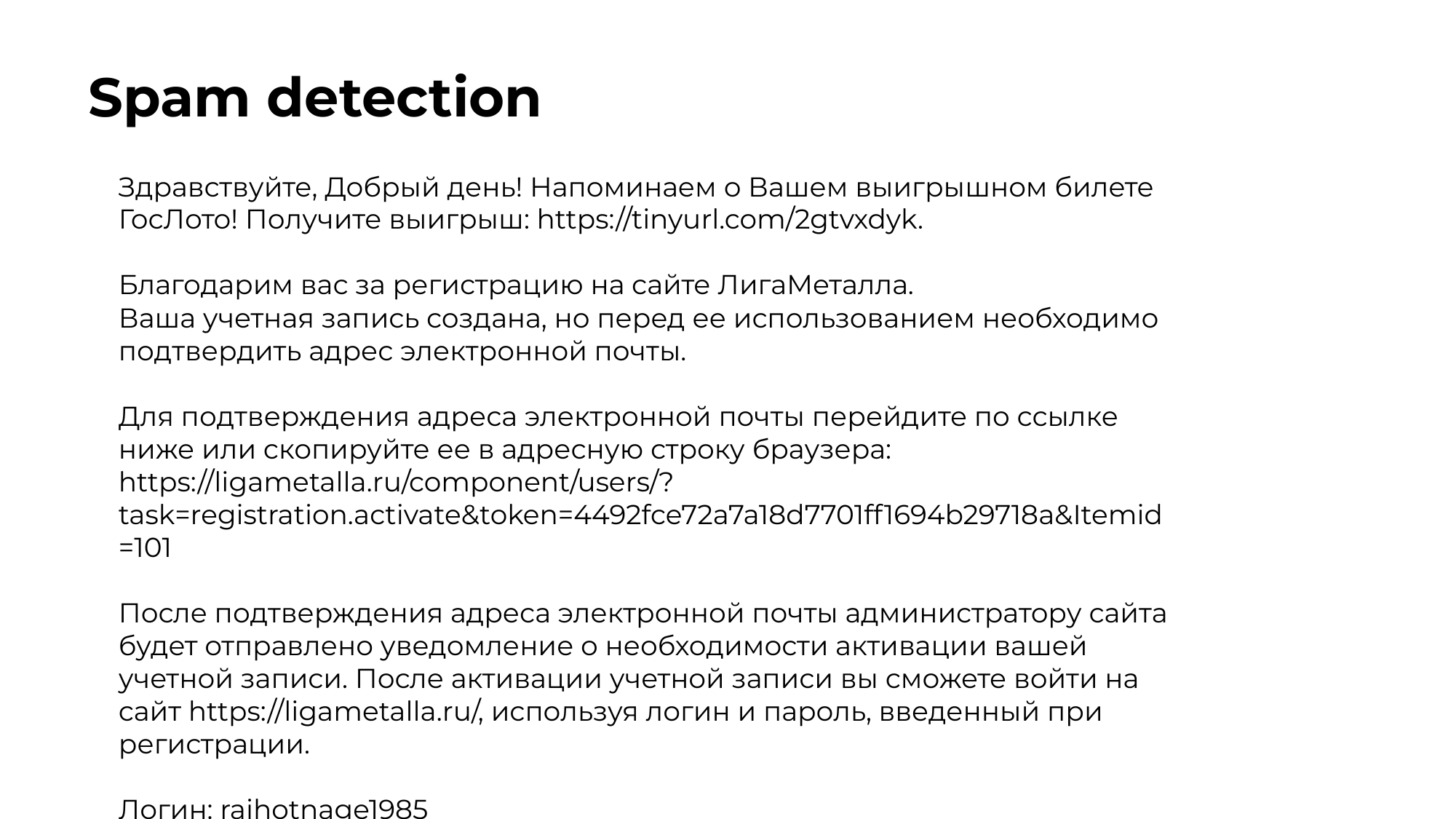

Spam detection
Здравствуйте, Добрый день! Напоминаем о Вашем выигрышном билете ГосЛото! Получите выигрыш: https://tinyurl.com/2gtvxdyk.
Благодарим вас за регистрацию на сайте ЛигаМеталла.
Ваша учетная запись создана, но перед ее использованием необходимо подтвердить адрес электронной почты.
Для подтверждения адреса электронной почты перейдите по ссылке ниже или скопируйте ее в адресную строку браузера:
https://ligametalla.ru/component/users/?task=registration.activate&token=4492fce72a7a18d7701ff1694b29718a&Itemid=101
После подтверждения адреса электронной почты администратору сайта будет отправлено уведомление о необходимости активации вашей учетной записи. После активации учетной записи вы сможете войти на сайт https://ligametalla.ru/, используя логин и пароль, введенный при регистрации.
Логин: raihotnage1985